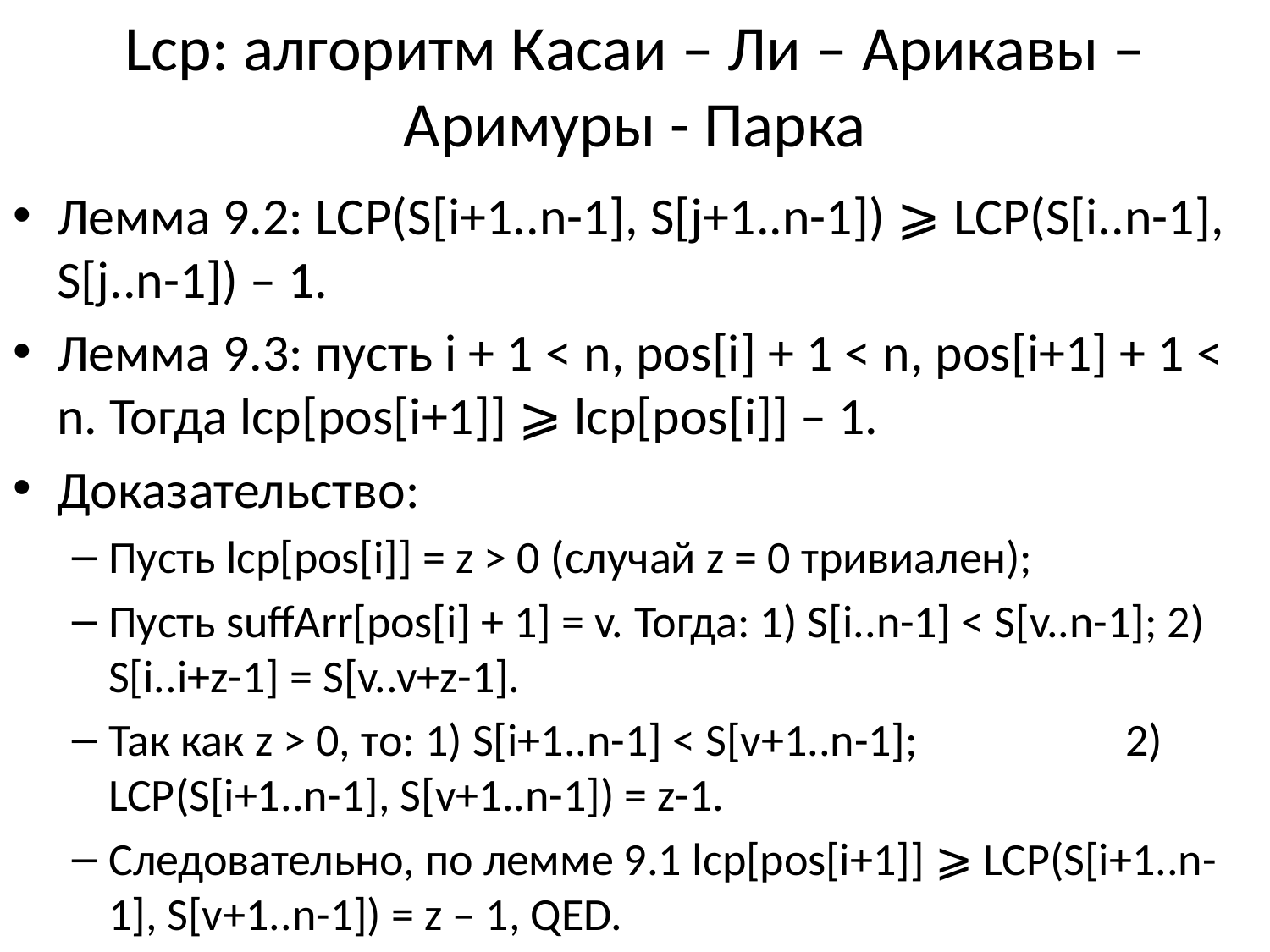

# Lcp: алгоритм Касаи – Ли – Арикавы – Аримуры - Парка
Лемма 9.2: LCP(S[i+1..n-1], S[j+1..n-1]) ⩾ LCP(S[i..n-1], S[j..n-1]) – 1.
Лемма 9.3: пусть i + 1 < n, pos[i] + 1 < n, pos[i+1] + 1 < n. Тогда lcp[pos[i+1]] ⩾ lcp[pos[i]] – 1.
Доказательство:
Пусть lcp[pos[i]] = z > 0 (случай z = 0 тривиален);
Пусть suffArr[pos[i] + 1] = v. Тогда: 1) S[i..n-1] < S[v..n-1]; 2) S[i..i+z-1] = S[v..v+z-1].
Так как z > 0, то: 1) S[i+1..n-1] < S[v+1..n-1];                    2) LCP(S[i+1..n-1], S[v+1..n-1]) = z-1.
Следовательно, по лемме 9.1 lcp[pos[i+1]] ⩾ LCP(S[i+1..n-1], S[v+1..n-1]) = z – 1, QED.